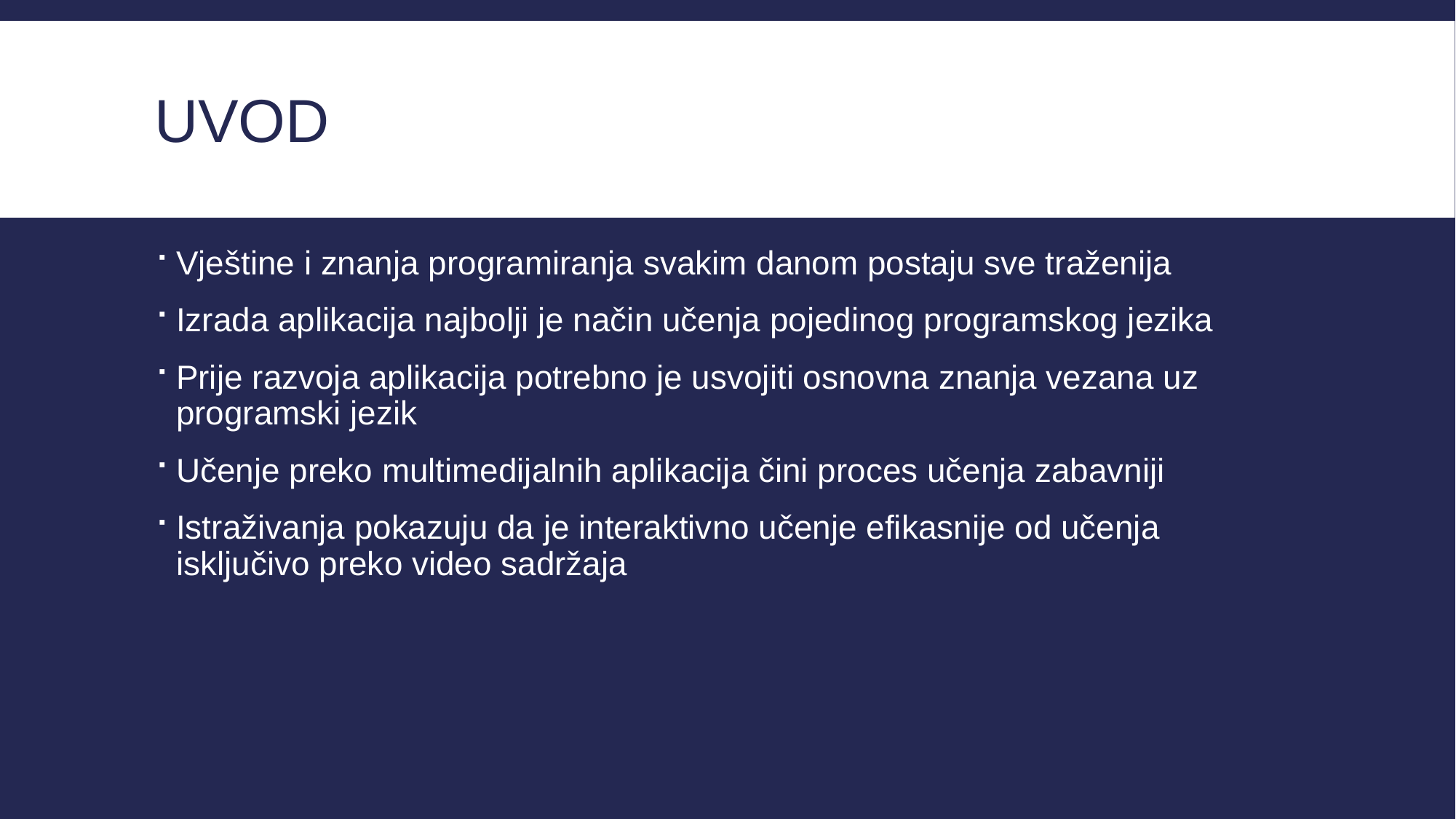

# Uvod
Vještine i znanja programiranja svakim danom postaju sve traženija
Izrada aplikacija najbolji je način učenja pojedinog programskog jezika
Prije razvoja aplikacija potrebno je usvojiti osnovna znanja vezana uz programski jezik
Učenje preko multimedijalnih aplikacija čini proces učenja zabavniji
Istraživanja pokazuju da je interaktivno učenje efikasnije od učenja isključivo preko video sadržaja